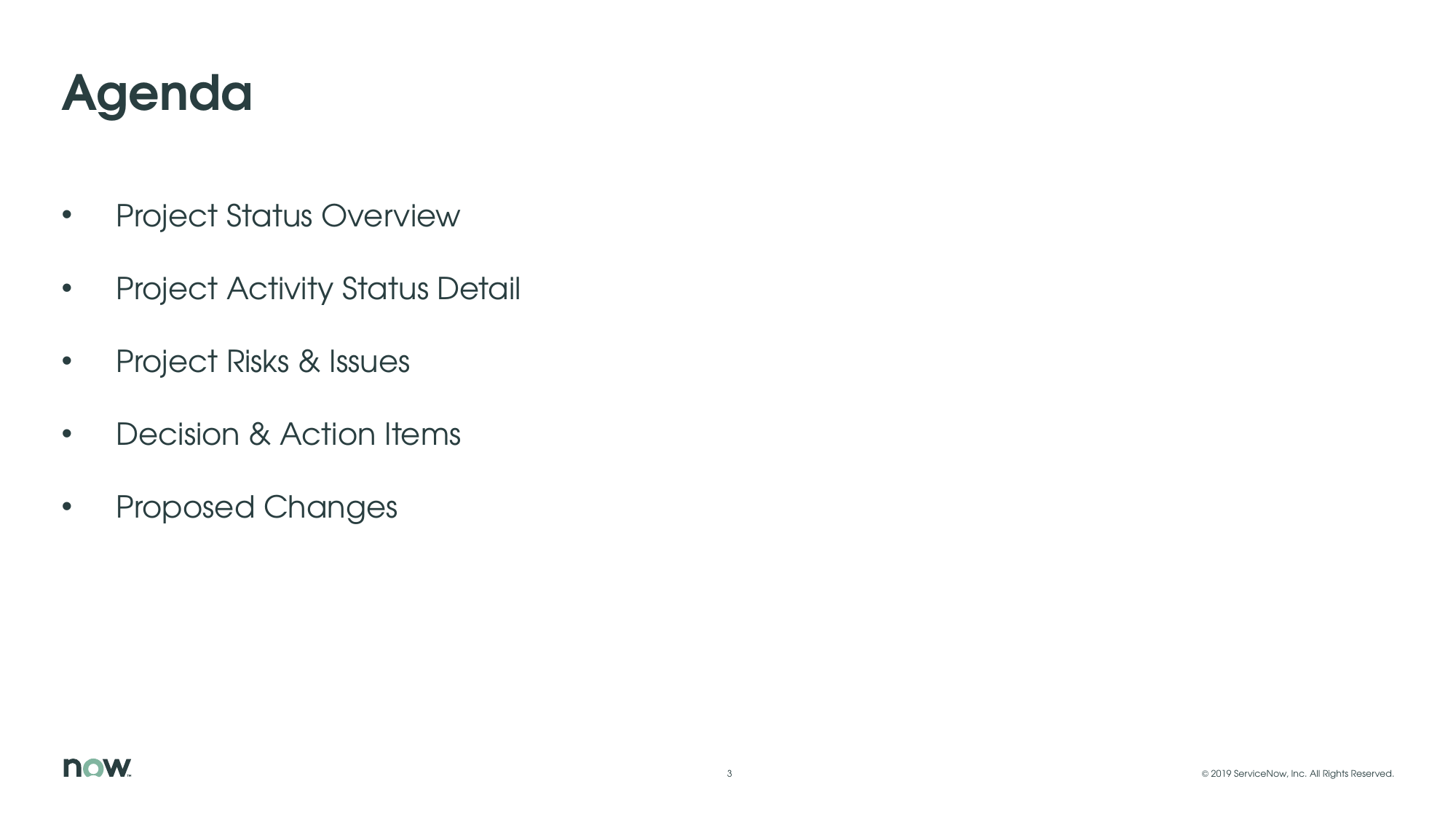

# Agenda
Project Status Overview
Project Activity Status Detail
Project Risks & Issues
Decision & Action Items
Proposed Changes